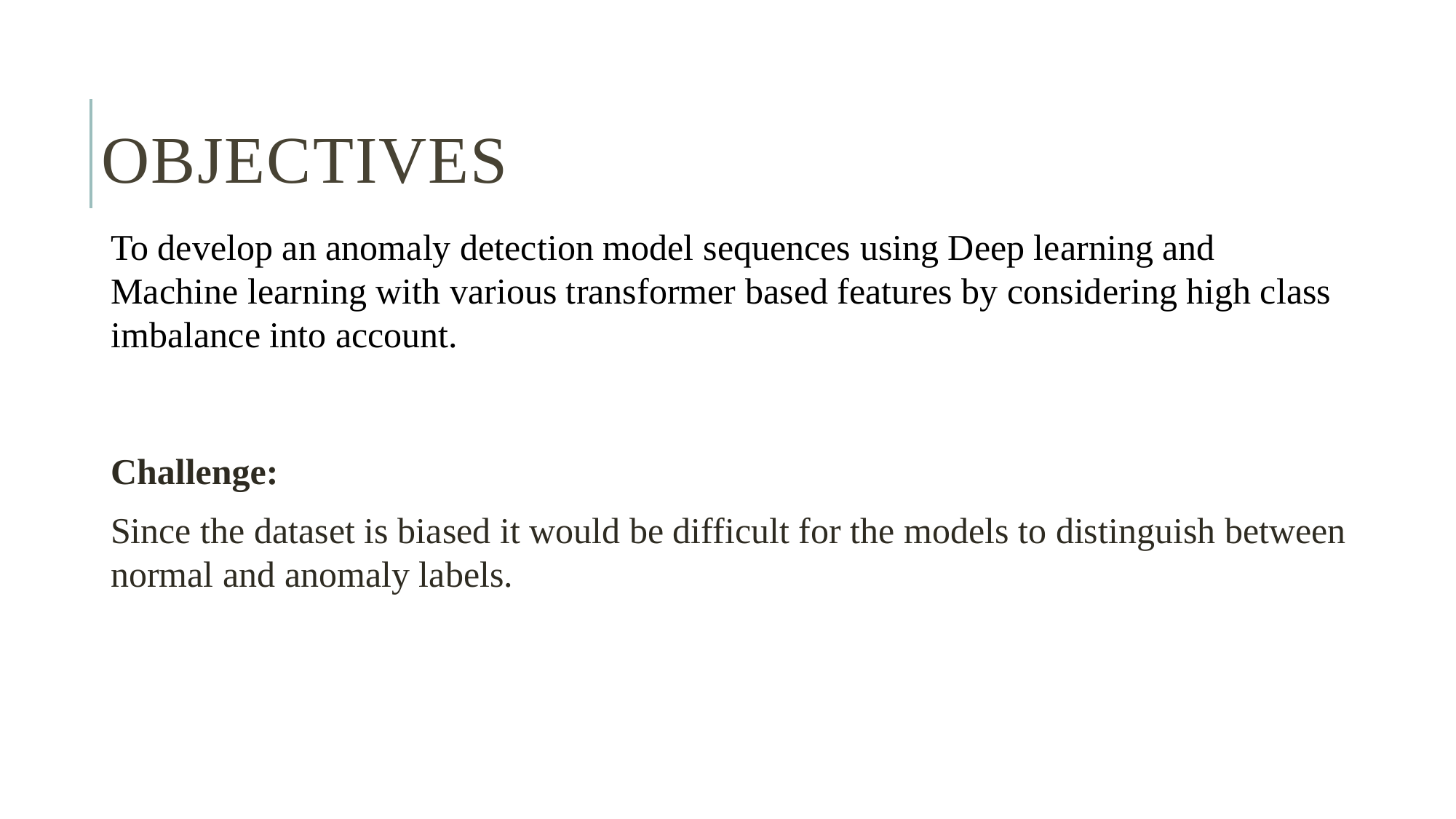

# Objectives
To develop an anomaly detection model sequences using Deep learning and Machine learning with various transformer based features by considering high class imbalance into account.

Challenge:
Since the dataset is biased it would be difficult for the models to distinguish between normal and anomaly labels.